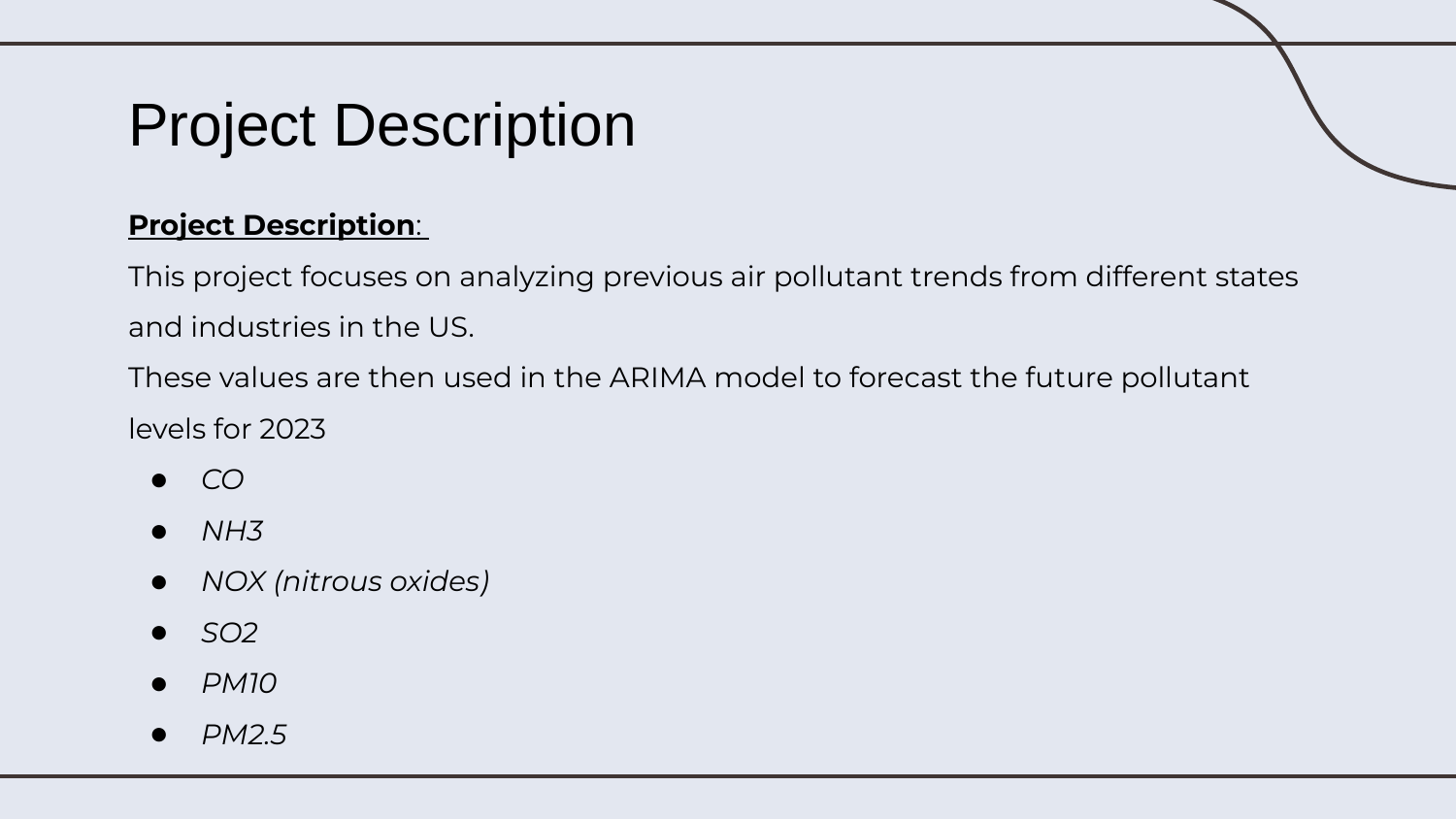

# Project Description
Project Description:
This project focuses on analyzing previous air pollutant trends from different states and industries in the US.
These values are then used in the ARIMA model to forecast the future pollutant levels for 2023
CO
NH3
NOX (nitrous oxides)
SO2
PM10
PM2.5